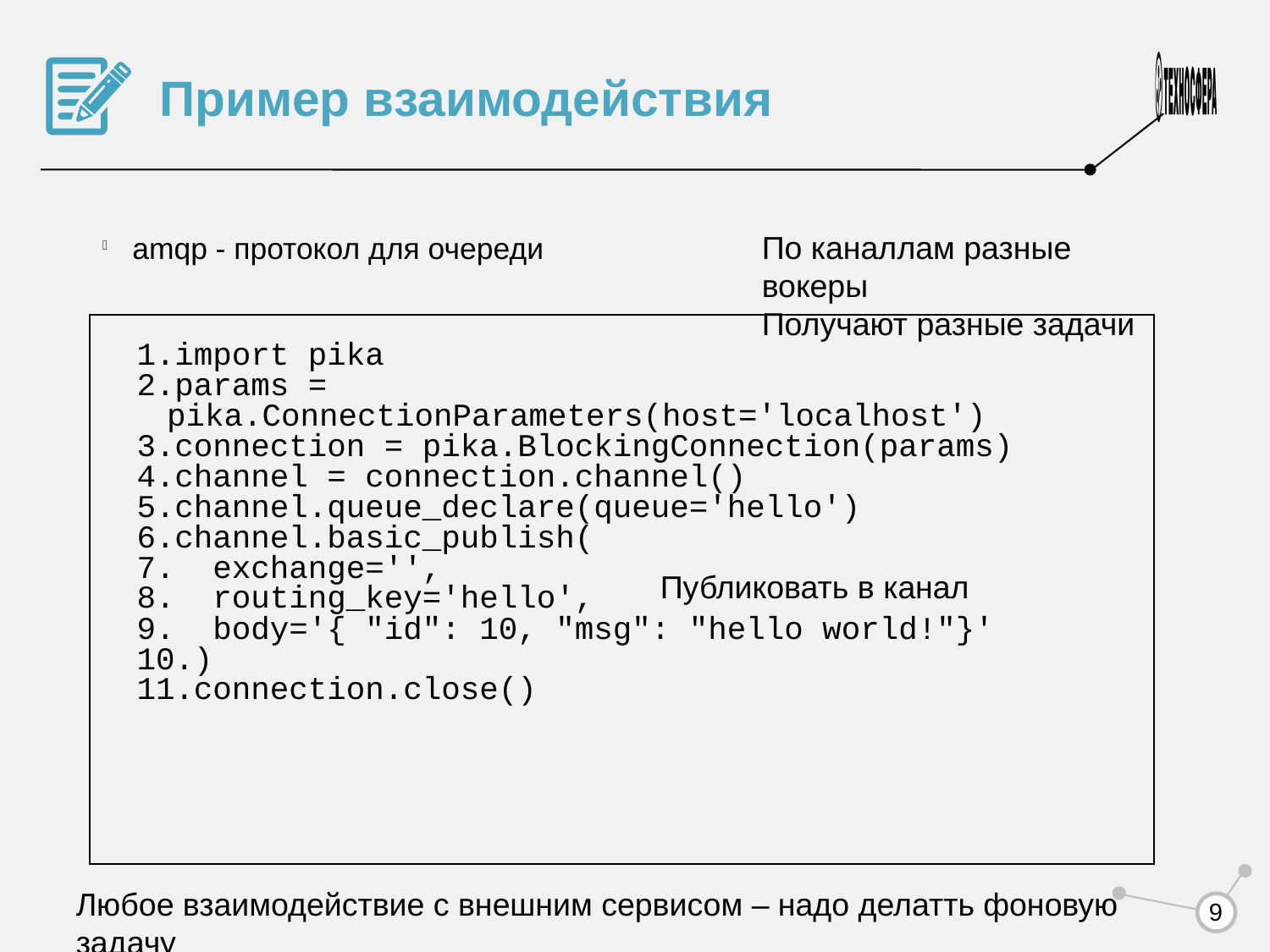

Пример взаимодействия
amqp - протокол для очереди
По каналлам разные вокеры
Получают разные задачи
import pika
params = pika.ConnectionParameters(host='localhost')
connection = pika.BlockingConnection(params)
channel = connection.channel()
channel.queue_declare(queue='hello')
channel.basic_publish(
  exchange='',
  routing_key='hello',
  body='{ "id": 10, "msg": "hello world!"}'
)
connection.close()

Публиковать в канал
Любое взаимодействие с внешним сервисом – надо делатть фоновую задачу
9